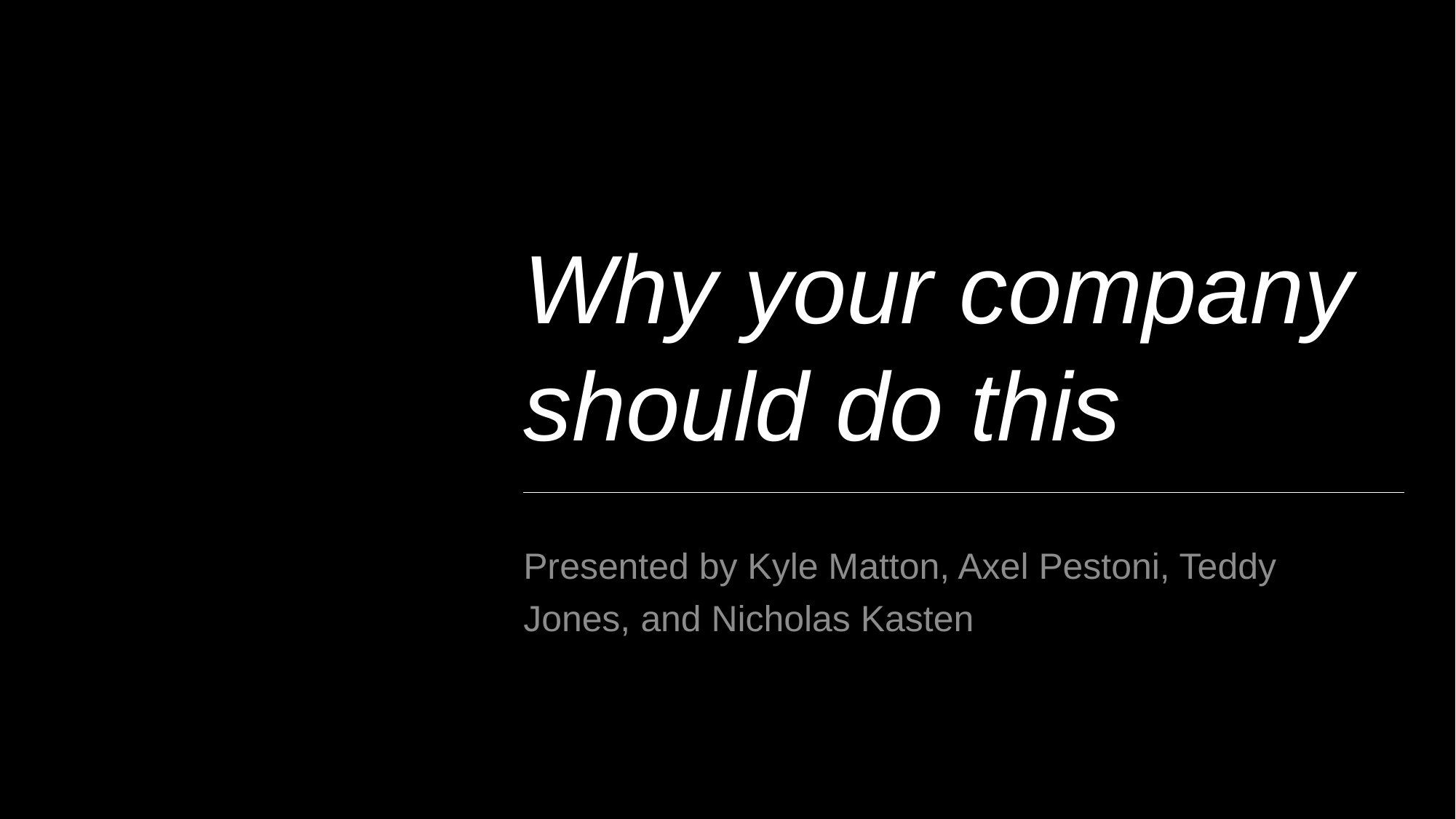

Why your company should do this
Presented by Kyle Matton, Axel Pestoni, Teddy Jones, and Nicholas Kasten